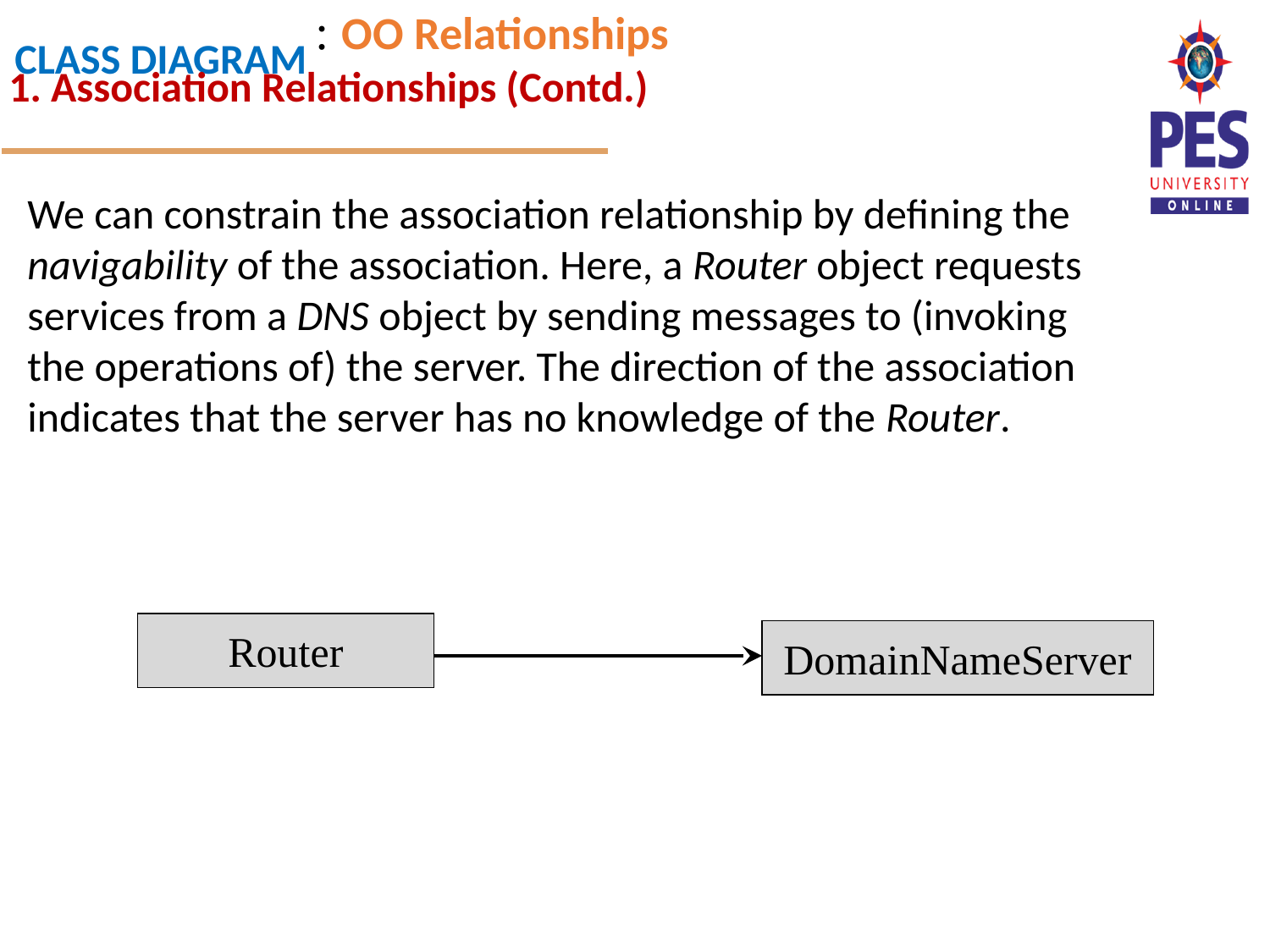

: OO Relationships
1. Association Relationships (Contd.)
We can constrain the association relationship by defining the navigability of the association. Here, a Router object requests services from a DNS object by sending messages to (invoking the operations of) the server. The direction of the association indicates that the server has no knowledge of the Router.
Router
DomainNameServer